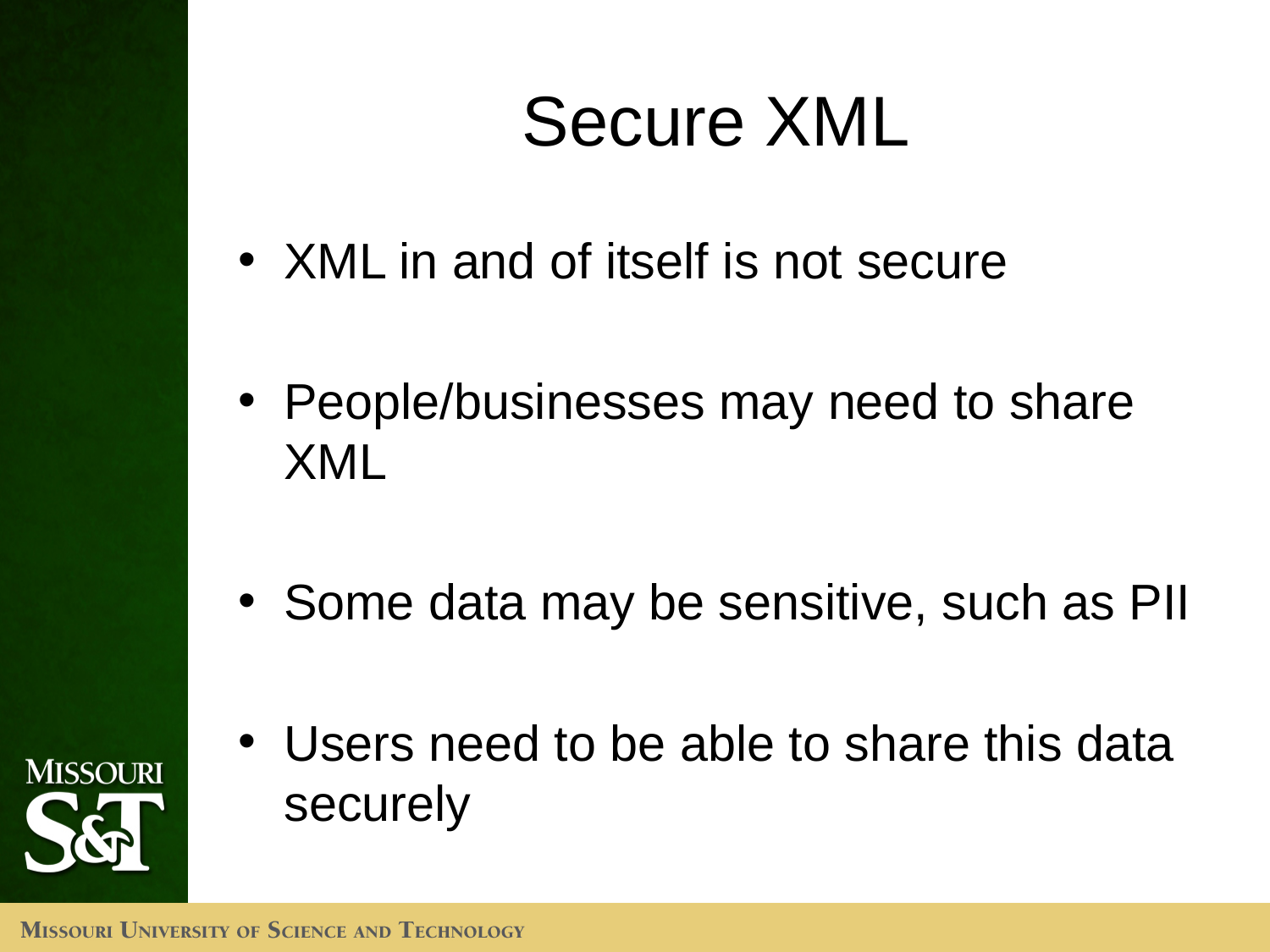

# Secure XML
XML in and of itself is not secure

People/businesses may need to share XML

Some data may be sensitive, such as PII

Users need to be able to share this data securely